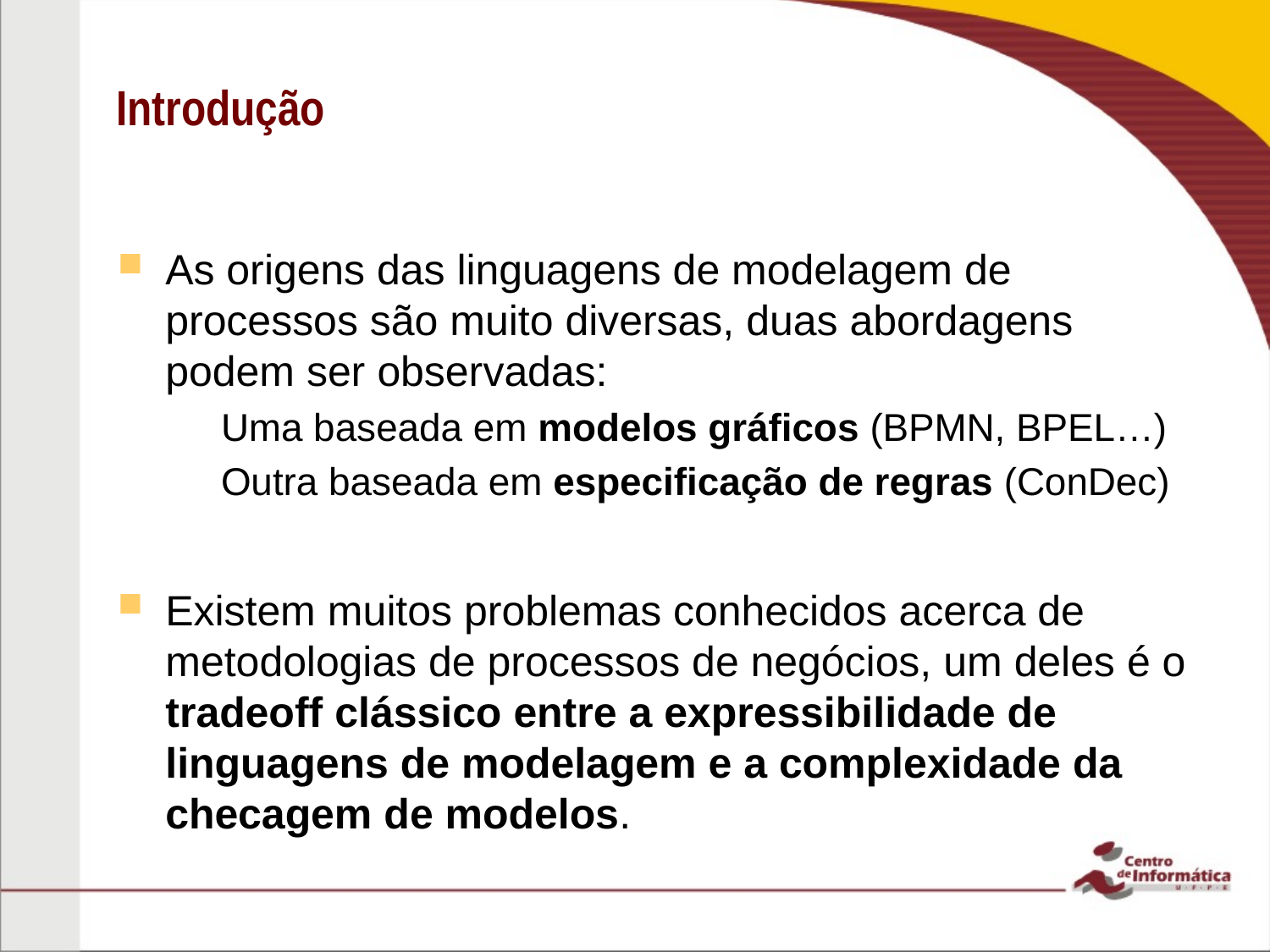

# Introdução
As origens das linguagens de modelagem de processos são muito diversas, duas abordagens podem ser observadas:
Uma baseada em modelos gráficos (BPMN, BPEL…)
Outra baseada em especificação de regras (ConDec)

Existem muitos problemas conhecidos acerca de metodologias de processos de negócios, um deles é o tradeoff clássico entre a expressibilidade de linguagens de modelagem e a complexidade da checagem de modelos.